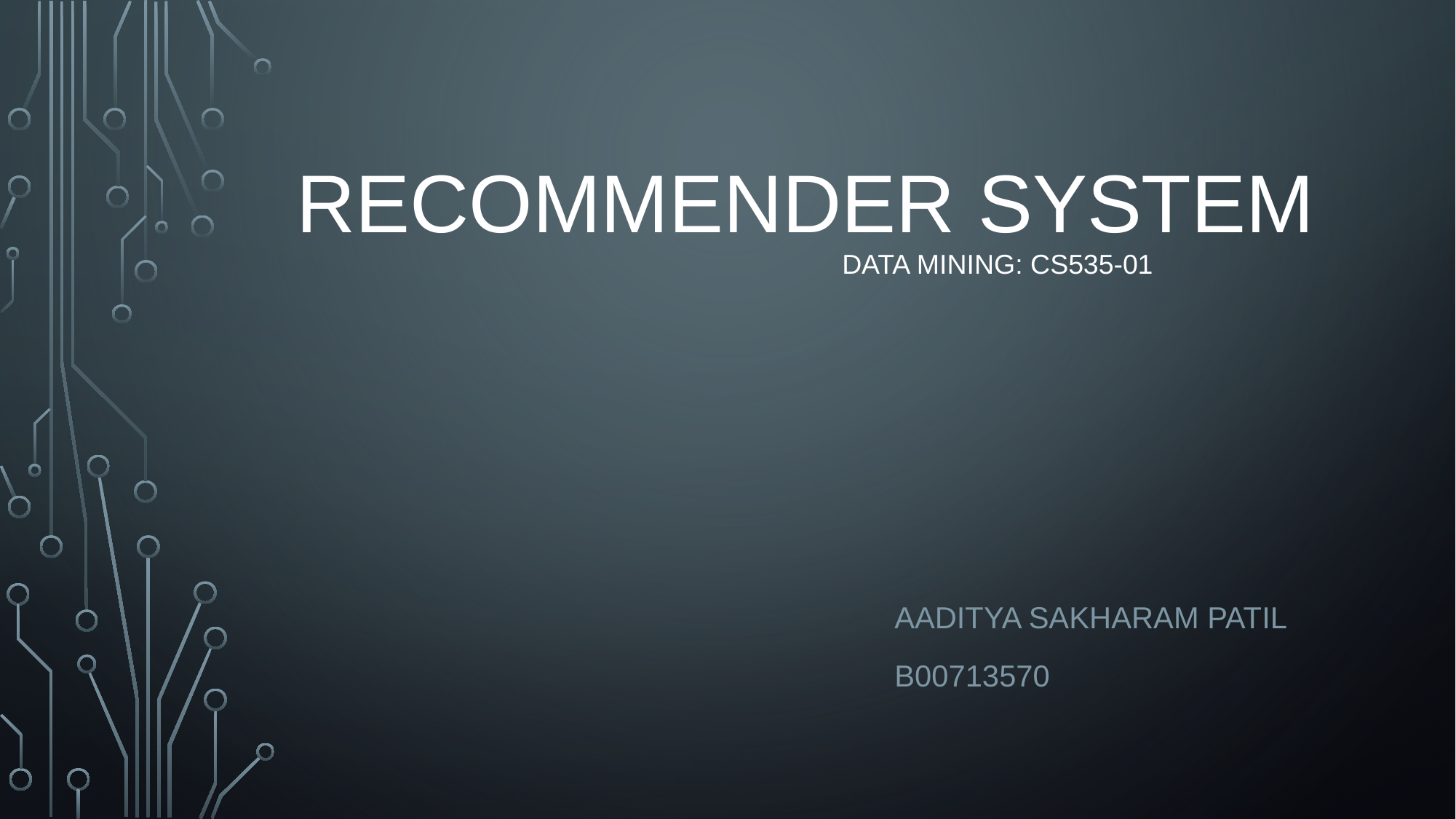

# Recommender System DATA mining: CS535-01
Aaditya Sakharam Patil
B00713570